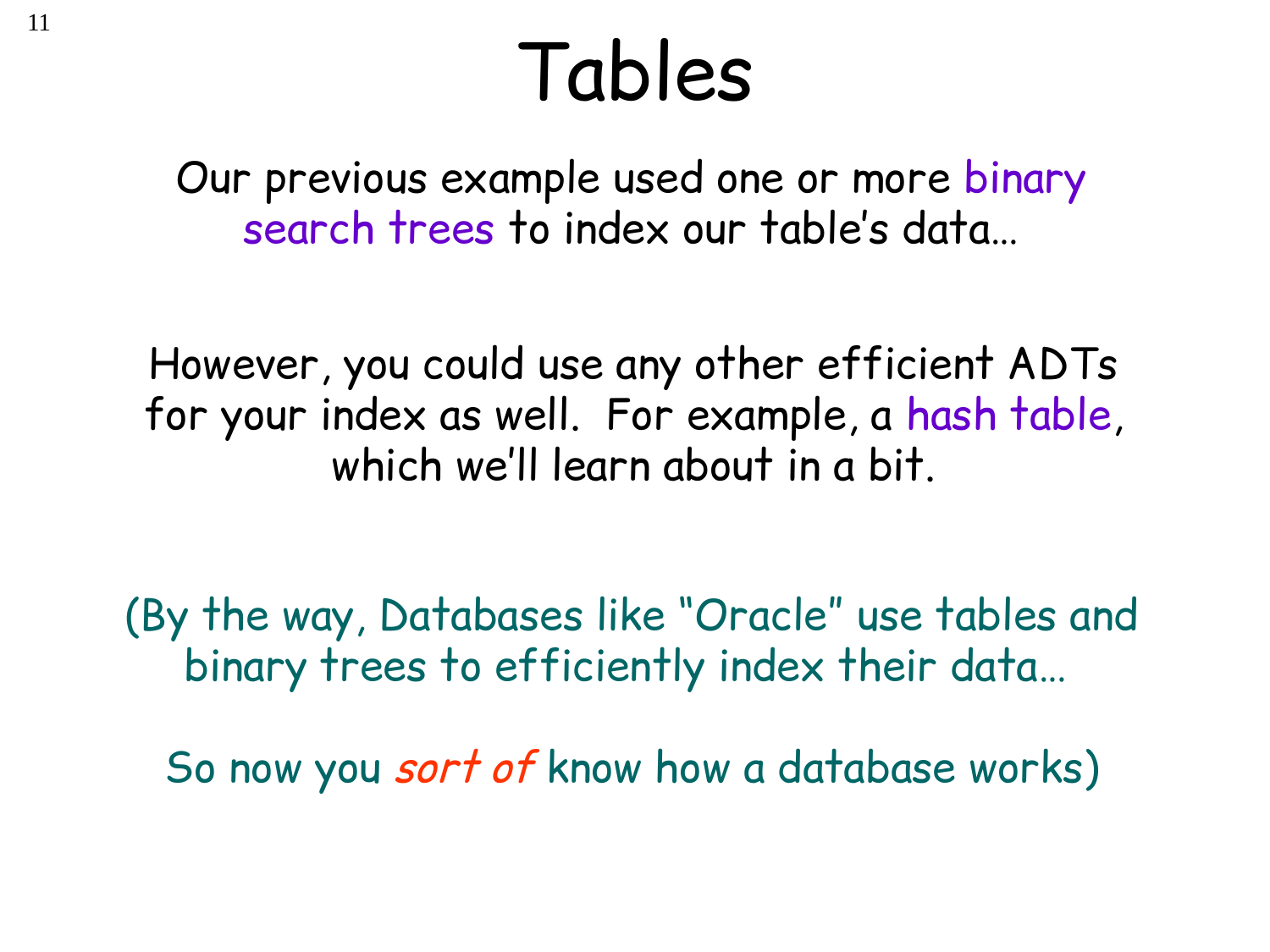

11
# Tables
Our previous example used one or more binary search trees to index our table’s data…
However, you could use any other efficient ADTs for your index as well.  For example, a hash table, which we’ll learn about in a bit.
(By the way, Databases like “Oracle” use tables and binary trees to efficiently index their data…

So now you sort of know how a database works)